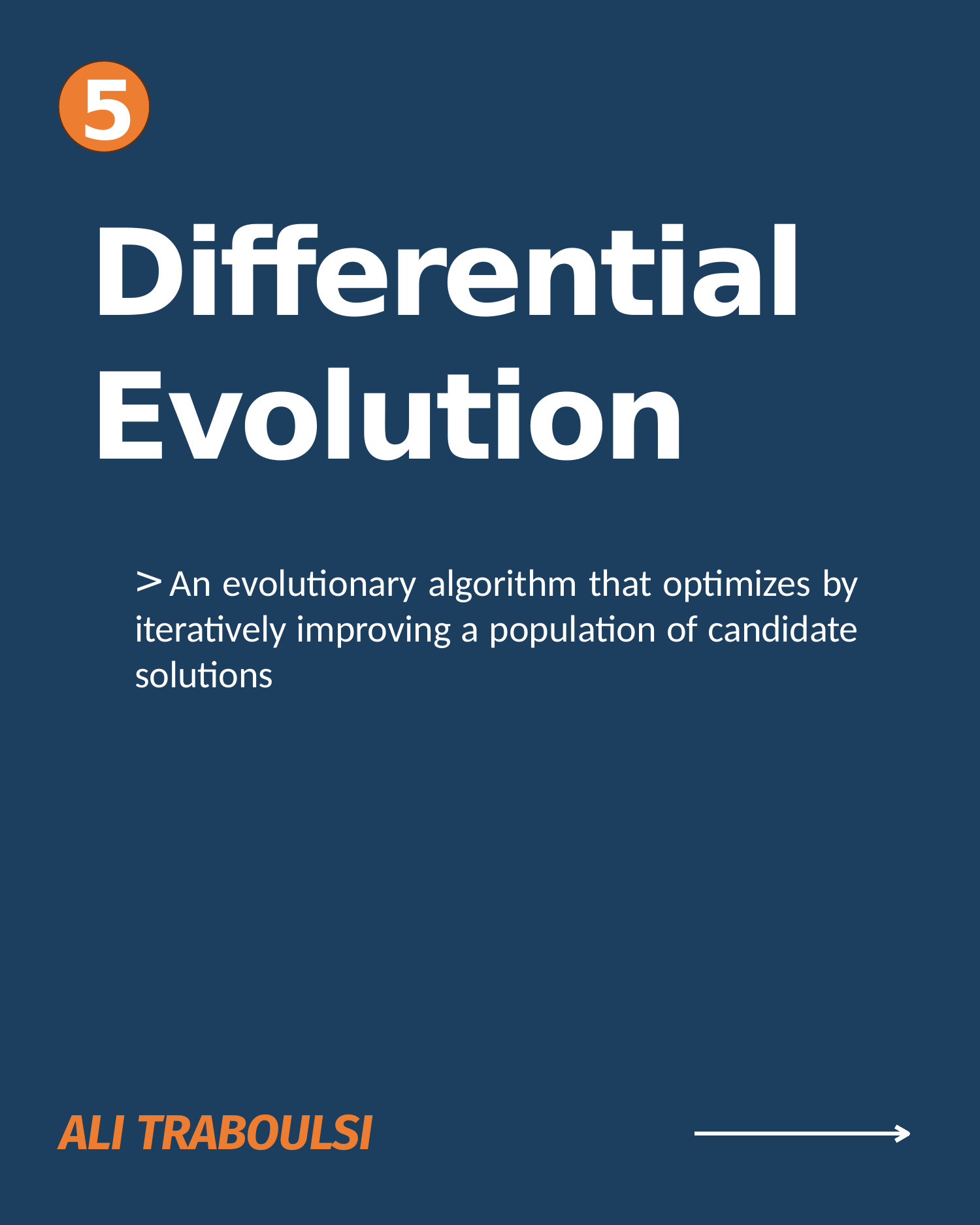

5
Differential Evolution
	An evolutionary algorithm that optimizes by iteratively improving a population of candidate solutions
ALI TRABOULSI